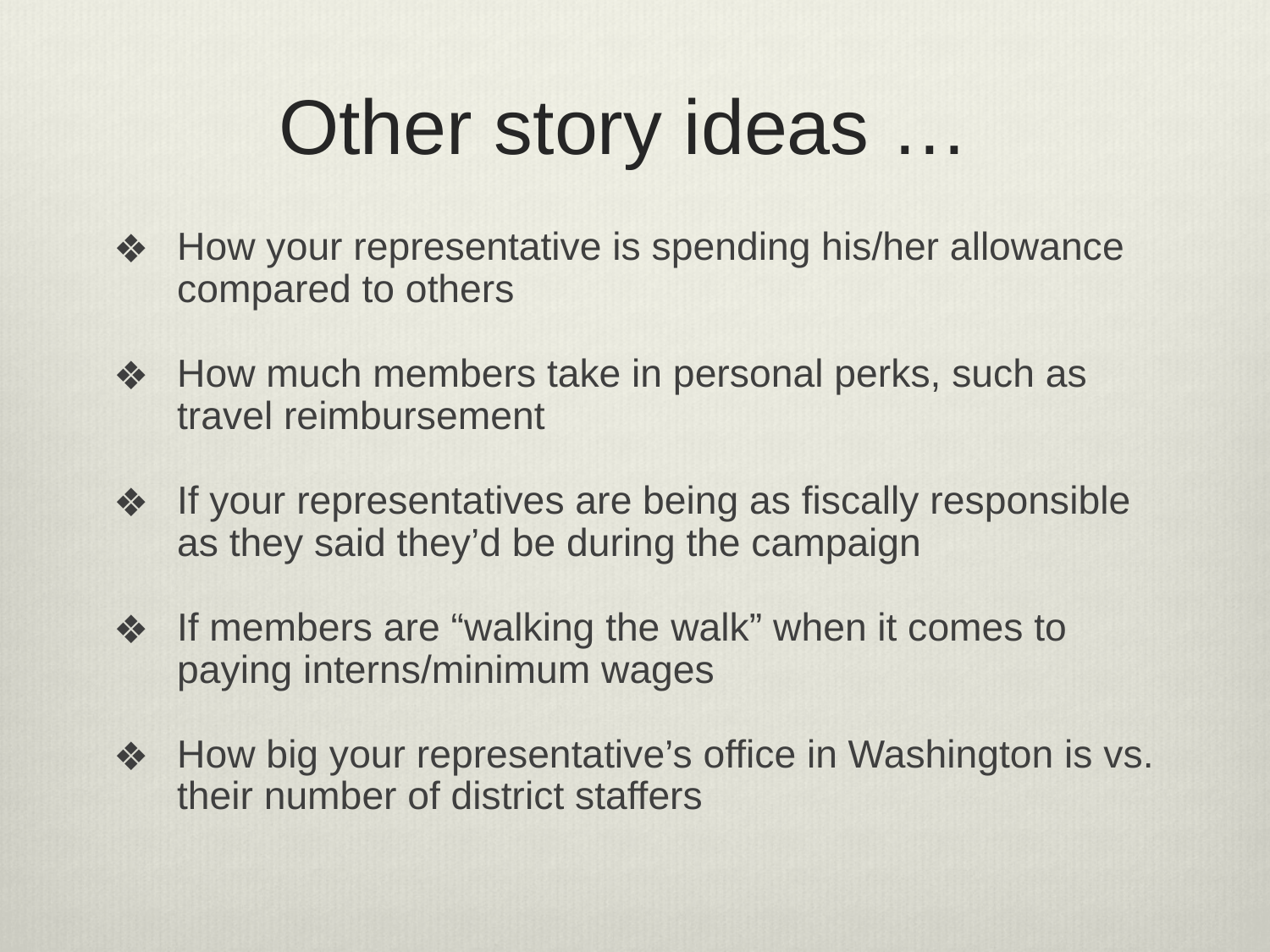

# Other story ideas …
How your representative is spending his/her allowance compared to others
How much members take in personal perks, such as travel reimbursement
If your representatives are being as fiscally responsible as they said they’d be during the campaign
If members are “walking the walk” when it comes to paying interns/minimum wages
How big your representative’s office in Washington is vs. their number of district staffers